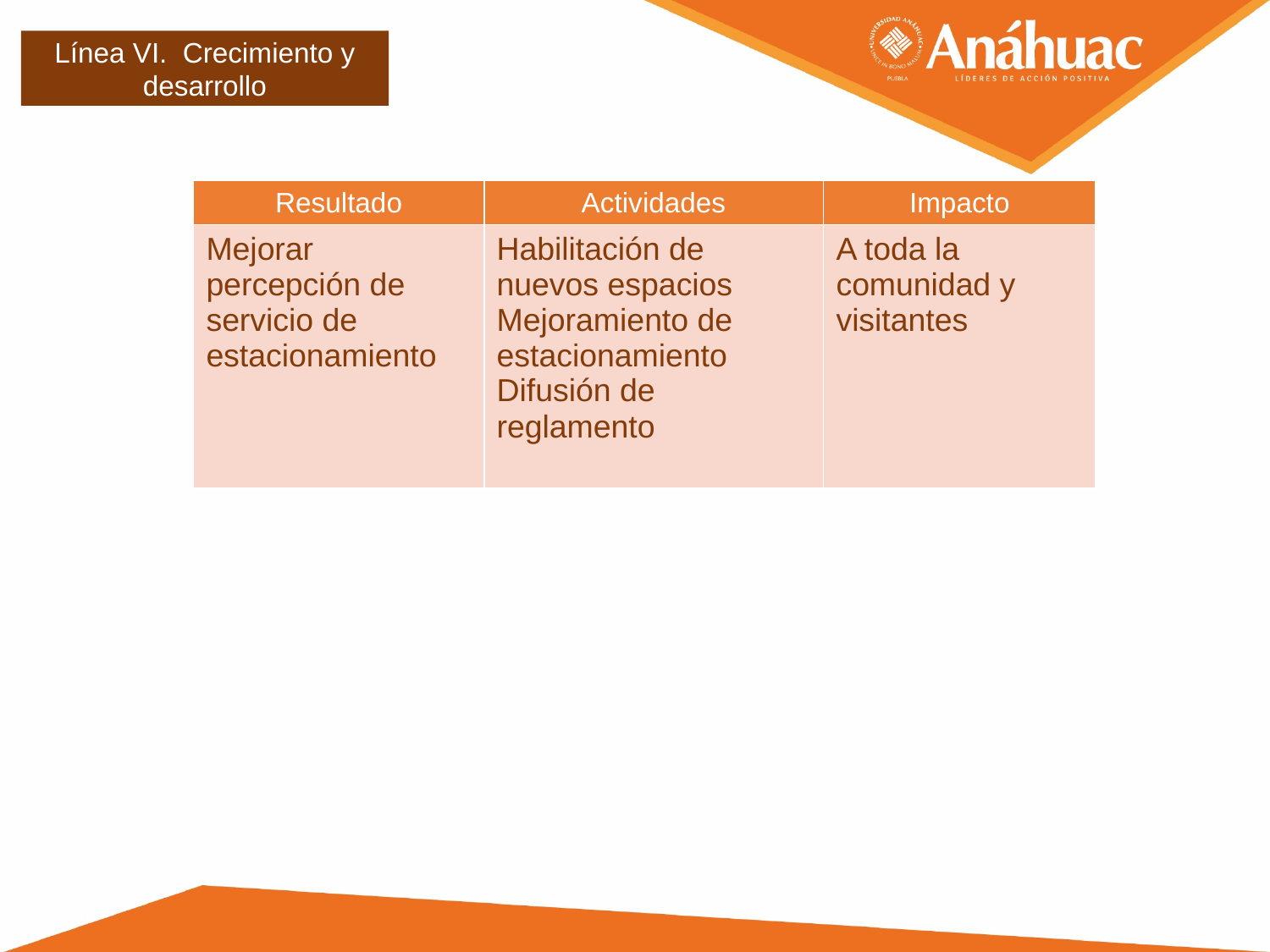

Línea VI.  Crecimiento y desarrollo
| Resultado | Actividades | Impacto |
| --- | --- | --- |
| Mejorar percepción de servicio de estacionamiento | Habilitación de nuevos espacios Mejoramiento de estacionamiento Difusión de reglamento | A toda la comunidad y visitantes |